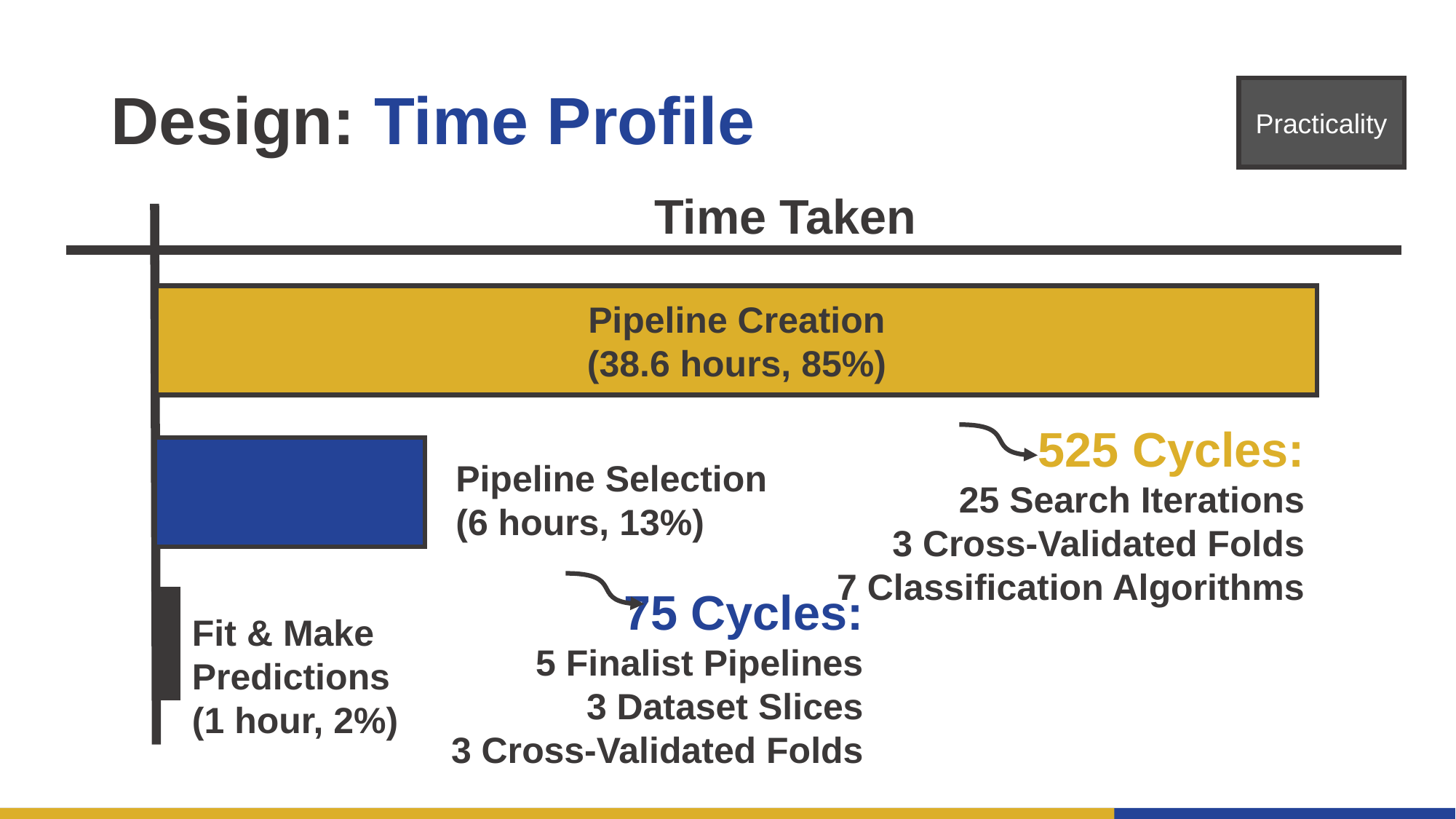

# Design: Time Profile
Practicality
Time Taken
Pipeline Creation
(38.6 hours, 85%)
525 Cycles:
25 Search Iterations
3 Cross-Validated Folds
7 Classification Algorithms

Pipeline Selection
(6 hours, 13%)

Fit & Make Predictions
(1 hour, 2%)
75 Cycles:
5 Finalist Pipelines
3 Dataset Slices
3 Cross-Validated Folds